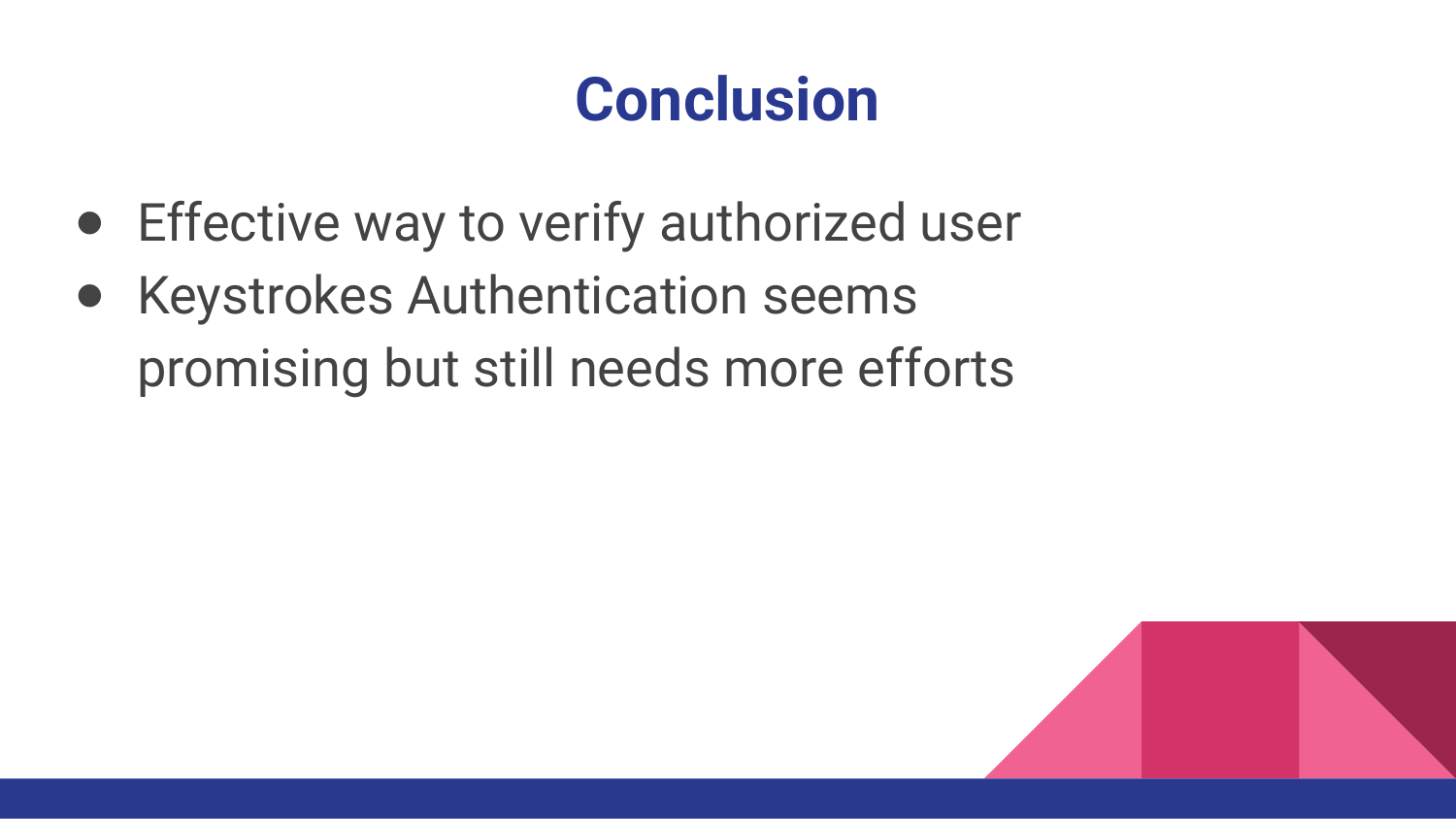

# Conclusion
Effective way to verify authorized user
Keystrokes Authentication seems promising but still needs more efforts